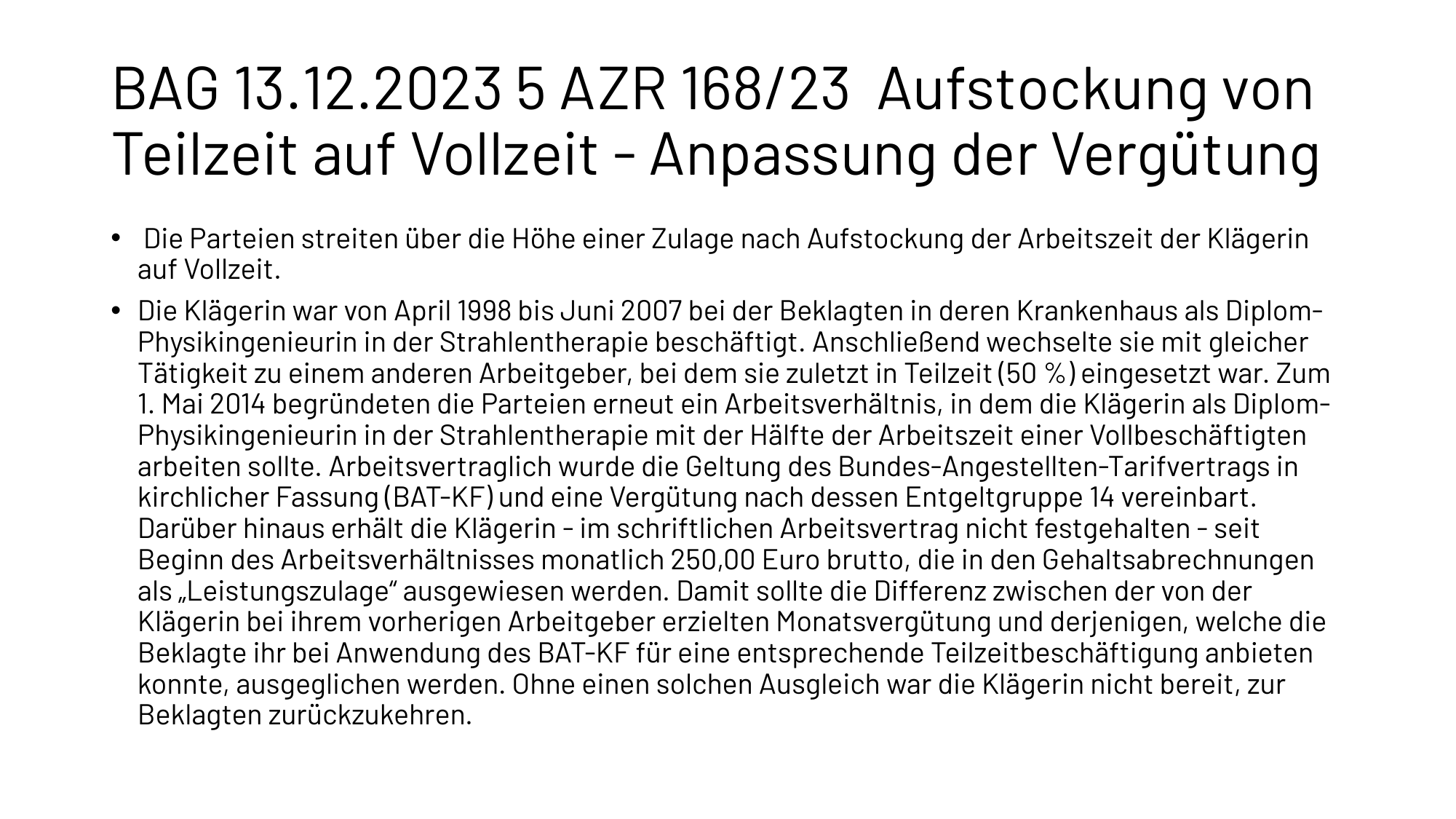

# BAG 13.12.2023 5 AZR 168/23  Aufstockung von Teilzeit auf Vollzeit - Anpassung der Vergütung
 Die Parteien streiten über die Höhe einer Zulage nach Aufstockung der Arbeitszeit der Klägerin auf Vollzeit.
Die Klägerin war von April 1998 bis Juni 2007 bei der Beklagten in deren Krankenhaus als Diplom-Physikingenieurin in der Strahlentherapie beschäftigt. Anschließend wechselte sie mit gleicher Tätigkeit zu einem anderen Arbeitgeber, bei dem sie zuletzt in Teilzeit (50 %) eingesetzt war. Zum 1. Mai 2014 begründeten die Parteien erneut ein Arbeitsverhältnis, in dem die Klägerin als Diplom-Physikingenieurin in der Strahlentherapie mit der Hälfte der Arbeitszeit einer Vollbeschäftigten arbeiten sollte. Arbeitsvertraglich wurde die Geltung des Bundes-Angestellten-Tarifvertrags in kirchlicher Fassung (BAT-KF) und eine Vergütung nach dessen Entgeltgruppe 14 vereinbart. Darüber hinaus erhält die Klägerin - im schriftlichen Arbeitsvertrag nicht festgehalten - seit Beginn des Arbeitsverhältnisses monatlich 250,00 Euro brutto, die in den Gehaltsabrechnungen als „Leistungszulage“ ausgewiesen werden. Damit sollte die Differenz zwischen der von der Klägerin bei ihrem vorherigen Arbeitgeber erzielten Monatsvergütung und derjenigen, welche die Beklagte ihr bei Anwendung des BAT-KF für eine entsprechende Teilzeitbeschäftigung anbieten konnte, ausgeglichen werden. Ohne einen solchen Ausgleich war die Klägerin nicht bereit, zur Beklagten zurückzukehren.